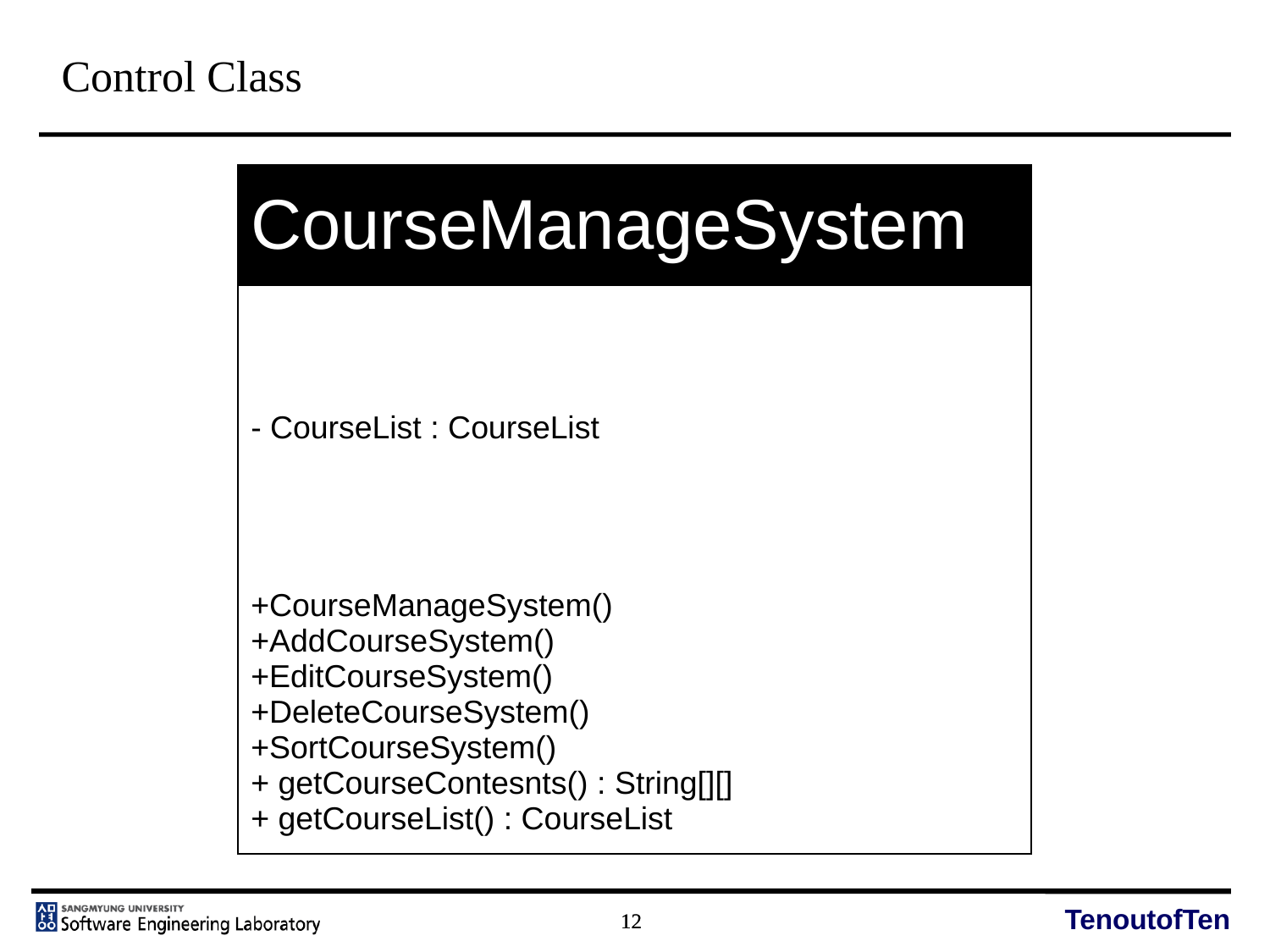

# Control Class
| CourseManageSystem |
| --- |
| - CourseList : CourseList |
| +CourseManageSystem() +AddCourseSystem() +EditCourseSystem() +DeleteCourseSystem() +SortCourseSystem() + getCourseContesnts() : String[][] + getCourseList() : CourseList |
TenoutofTen